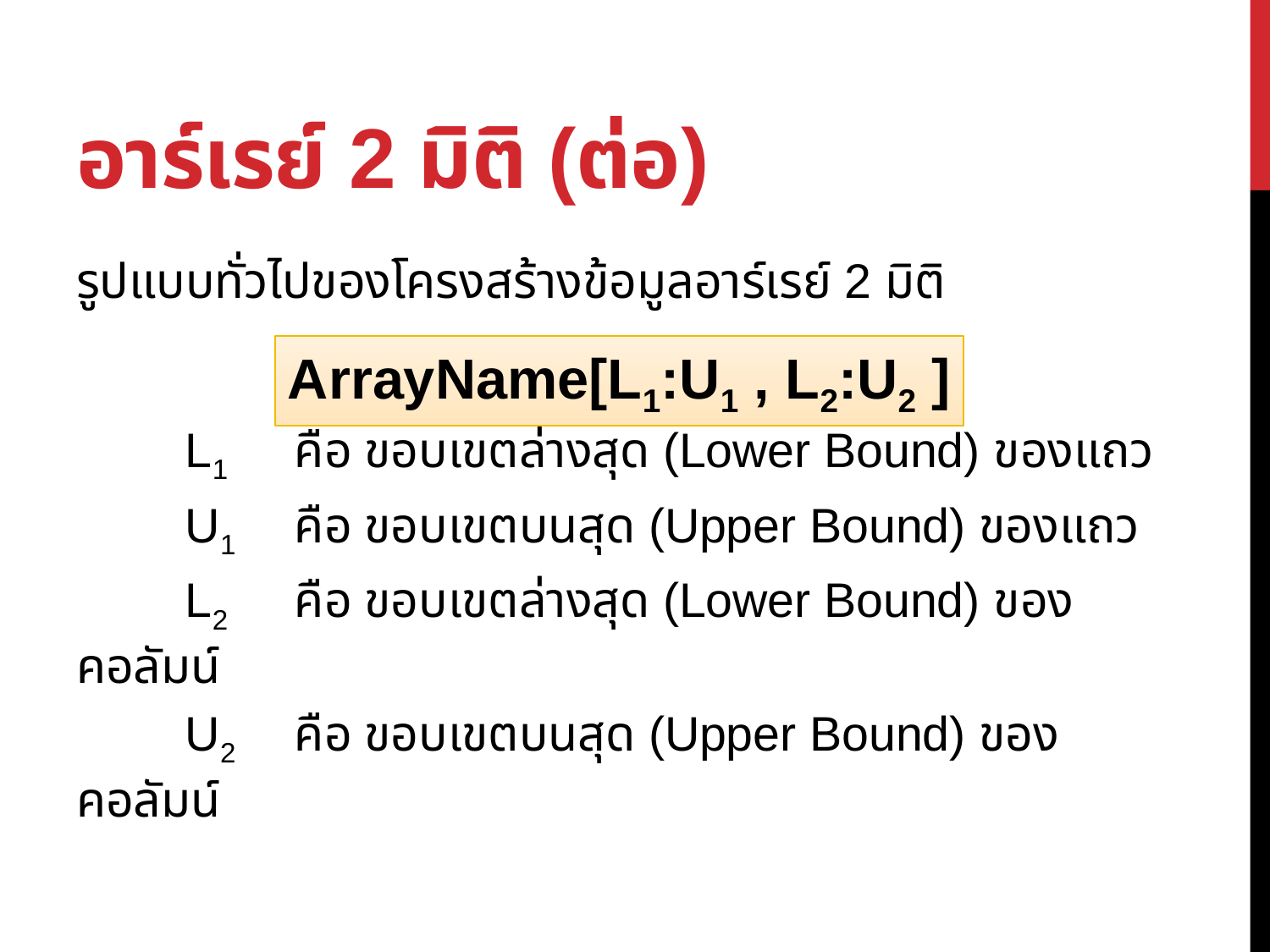

# อาร์เรย์ 2 มิติ (ต่อ)
รูปแบบทั่วไปของโครงสร้างข้อมูลอาร์เรย์ 2 มิติ

	L1	คือ ขอบเขตล่างสุด (Lower Bound) ของแถว
	U1	คือ ขอบเขตบนสุด (Upper Bound) ของแถว
	L2	คือ ขอบเขตล่างสุด (Lower Bound) ของคอลัมน์
	U2	คือ ขอบเขตบนสุด (Upper Bound) ของคอลัมน์

ArrayName[L1:U1 , L2:U2 ]